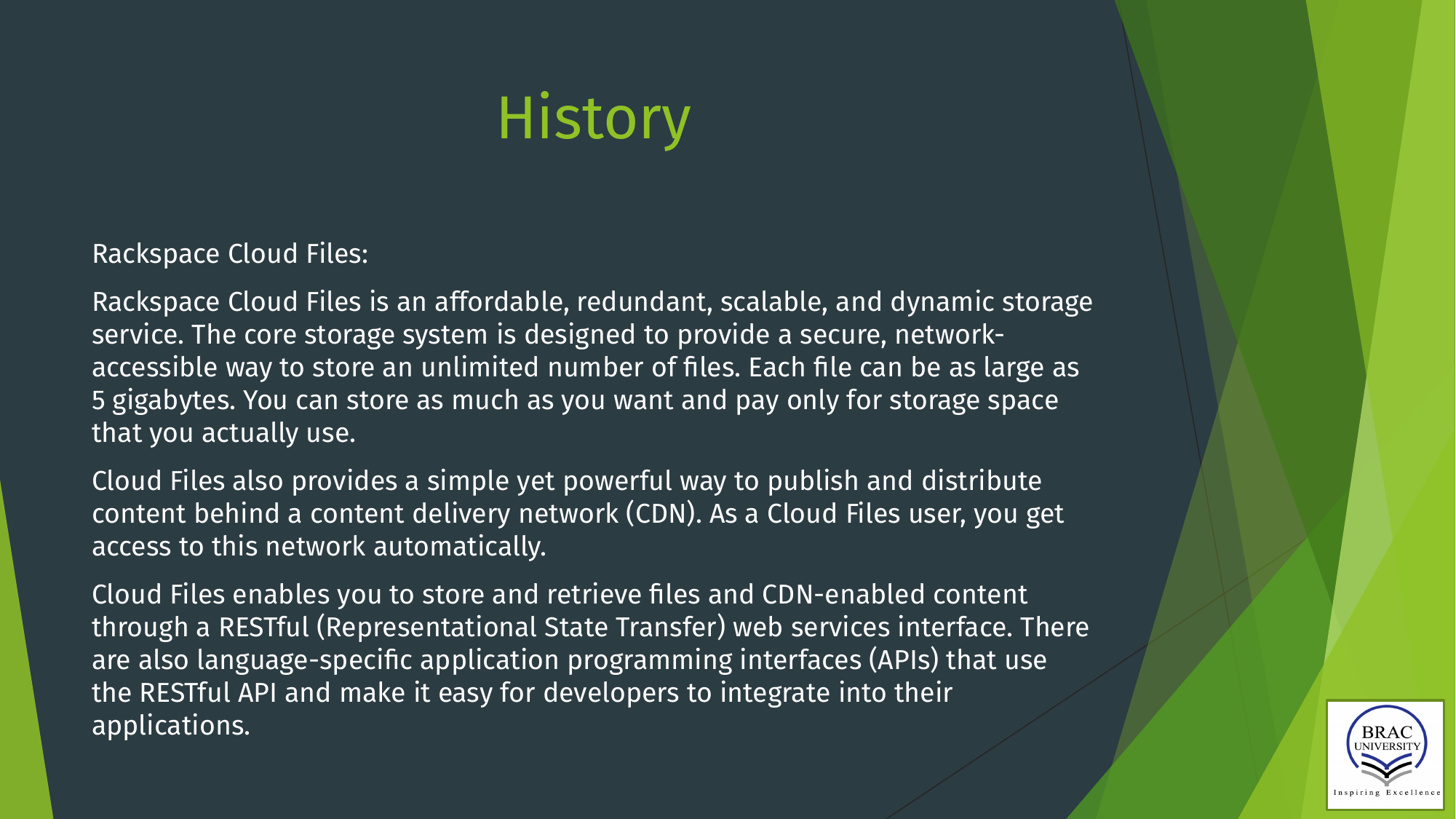

# History
Rackspace Cloud Files:
Rackspace Cloud Files is an affordable, redundant, scalable, and dynamic storage service. The core storage system is designed to provide a secure, network-accessible way to store an unlimited number of files. Each file can be as large as 5 gigabytes. You can store as much as you want and pay only for storage space that you actually use.
Cloud Files also provides a simple yet powerful way to publish and distribute content behind a content delivery network (CDN). As a Cloud Files user, you get access to this network automatically.
Cloud Files enables you to store and retrieve files and CDN-enabled content through a RESTful (Representational State Transfer) web services interface. There are also language-specific application programming interfaces (APIs) that use the RESTful API and make it easy for developers to integrate into their applications.